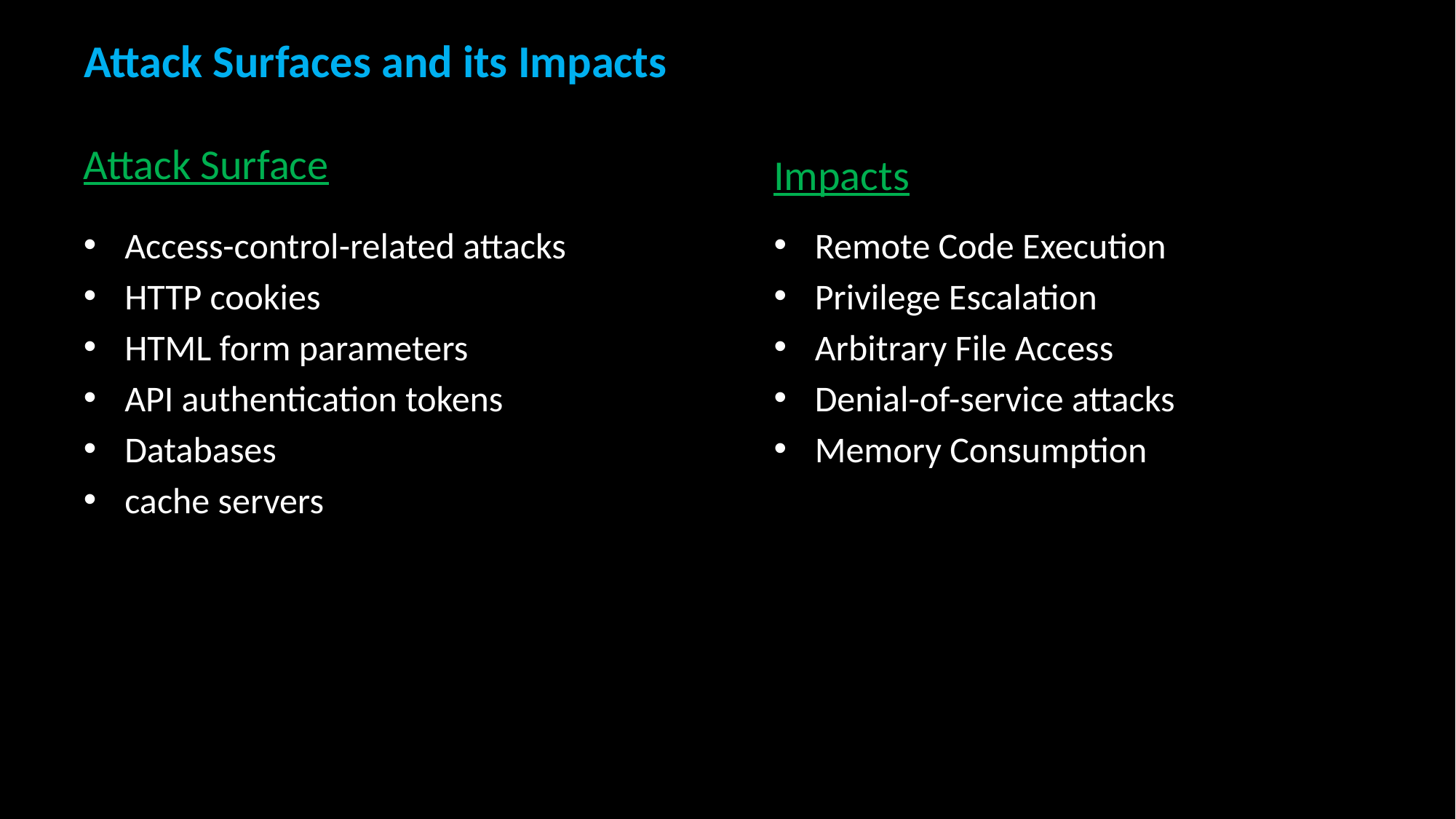

Attack Surfaces and its Impacts
# Attack Surface
Impacts
Remote Code Execution
Privilege Escalation
Arbitrary File Access
Denial-of-service attacks
Memory Consumption
Access-control-related attacks
HTTP cookies
HTML form parameters
API authentication tokens
Databases
cache servers